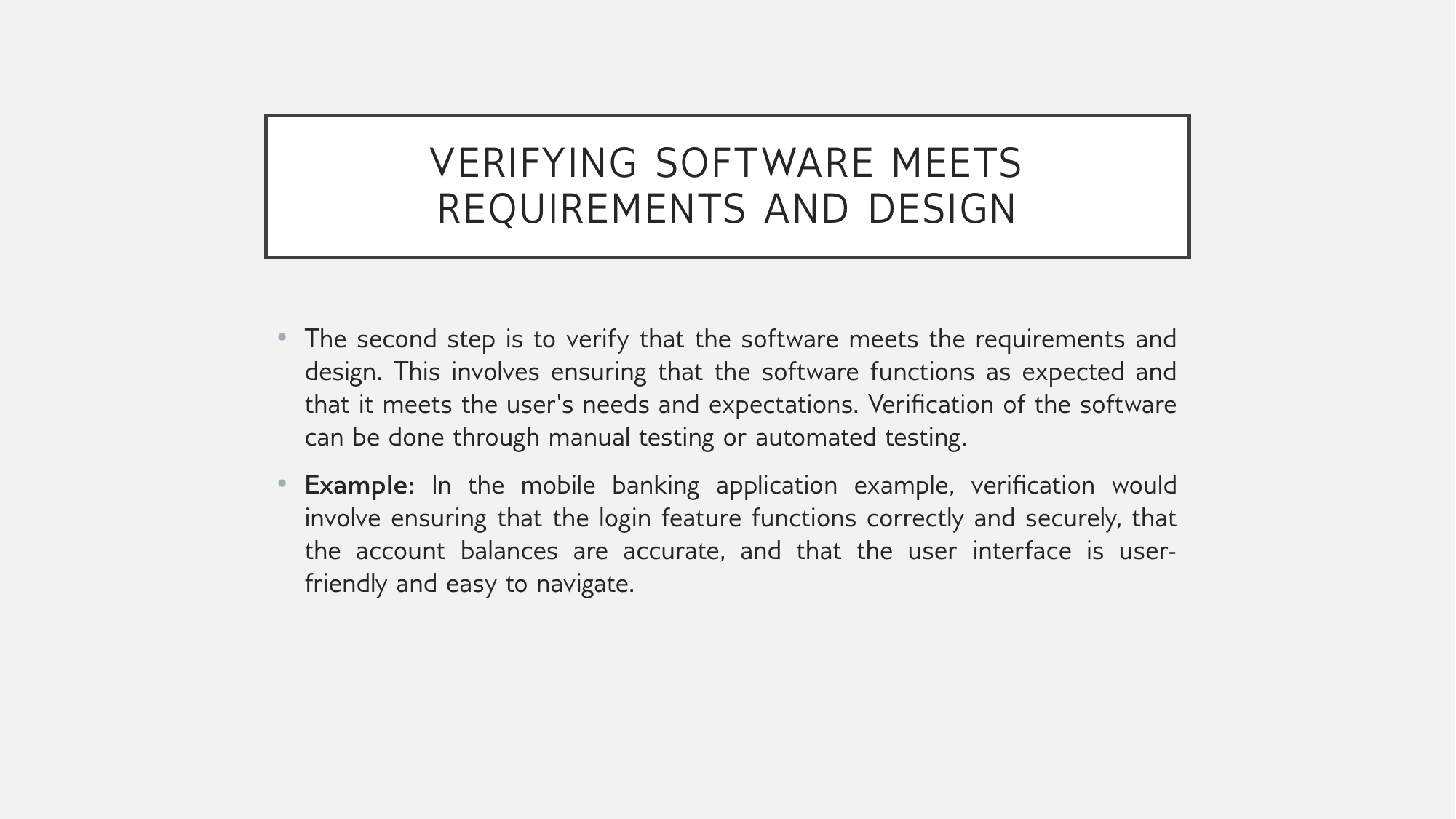

# Verifying Software Meets Requirements and Design
The second step is to verify that the software meets the requirements and design. This involves ensuring that the software functions as expected and that it meets the user's needs and expectations. Verification of the software can be done through manual testing or automated testing.
Example: In the mobile banking application example, verification would involve ensuring that the login feature functions correctly and securely, that the account balances are accurate, and that the user interface is user-friendly and easy to navigate.